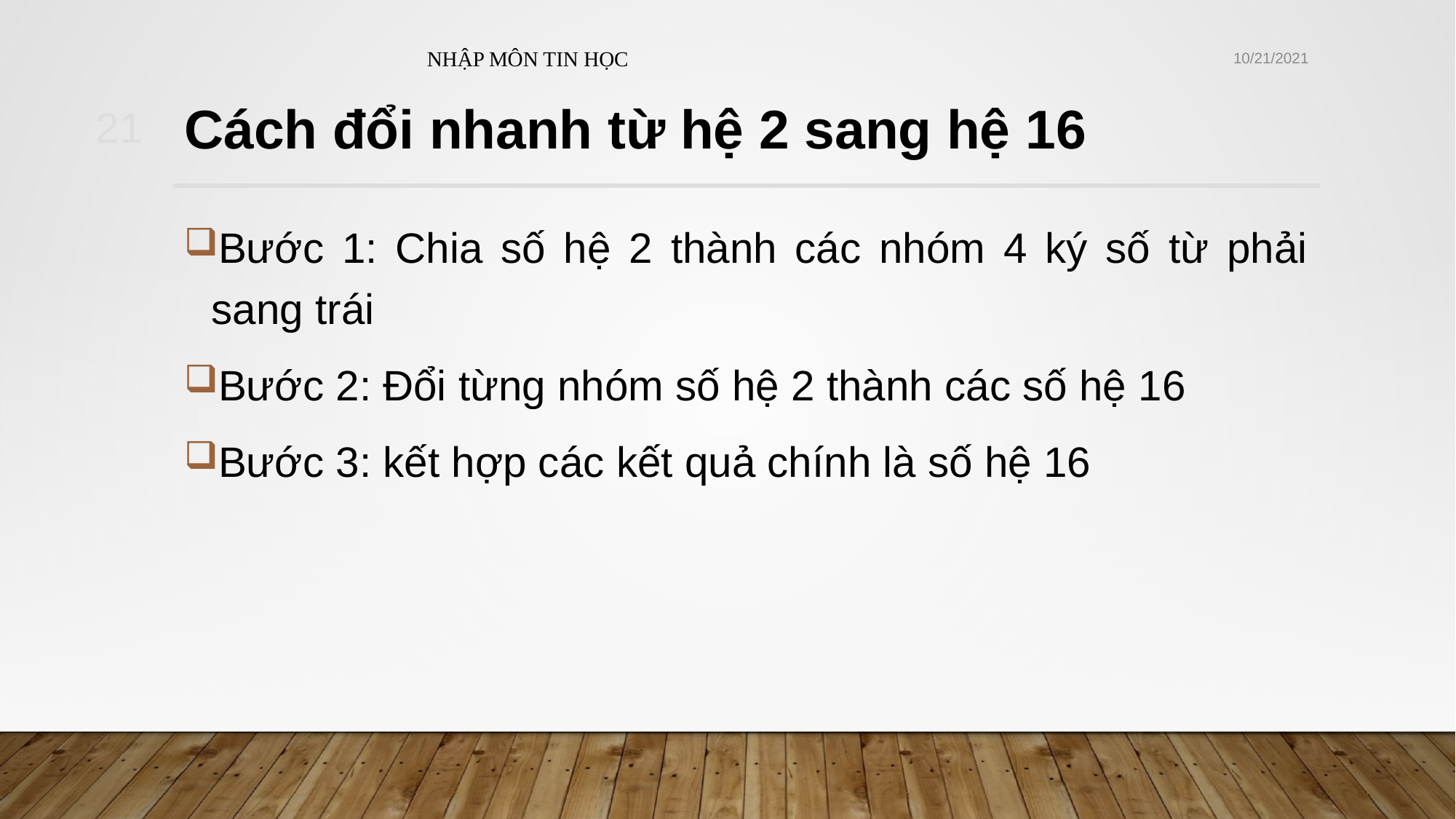

NHẬP MÔN TIN HỌC
10/21/2021
21
# Cách đổi nhanh từ hệ 2 sang hệ 16
Bước 1: Chia số hệ 2 thành các nhóm 4 ký số từ phải sang trái
Bước 2: Đổi từng nhóm số hệ 2 thành các số hệ 16
Bước 3: kết hợp các kết quả chính là số hệ 16